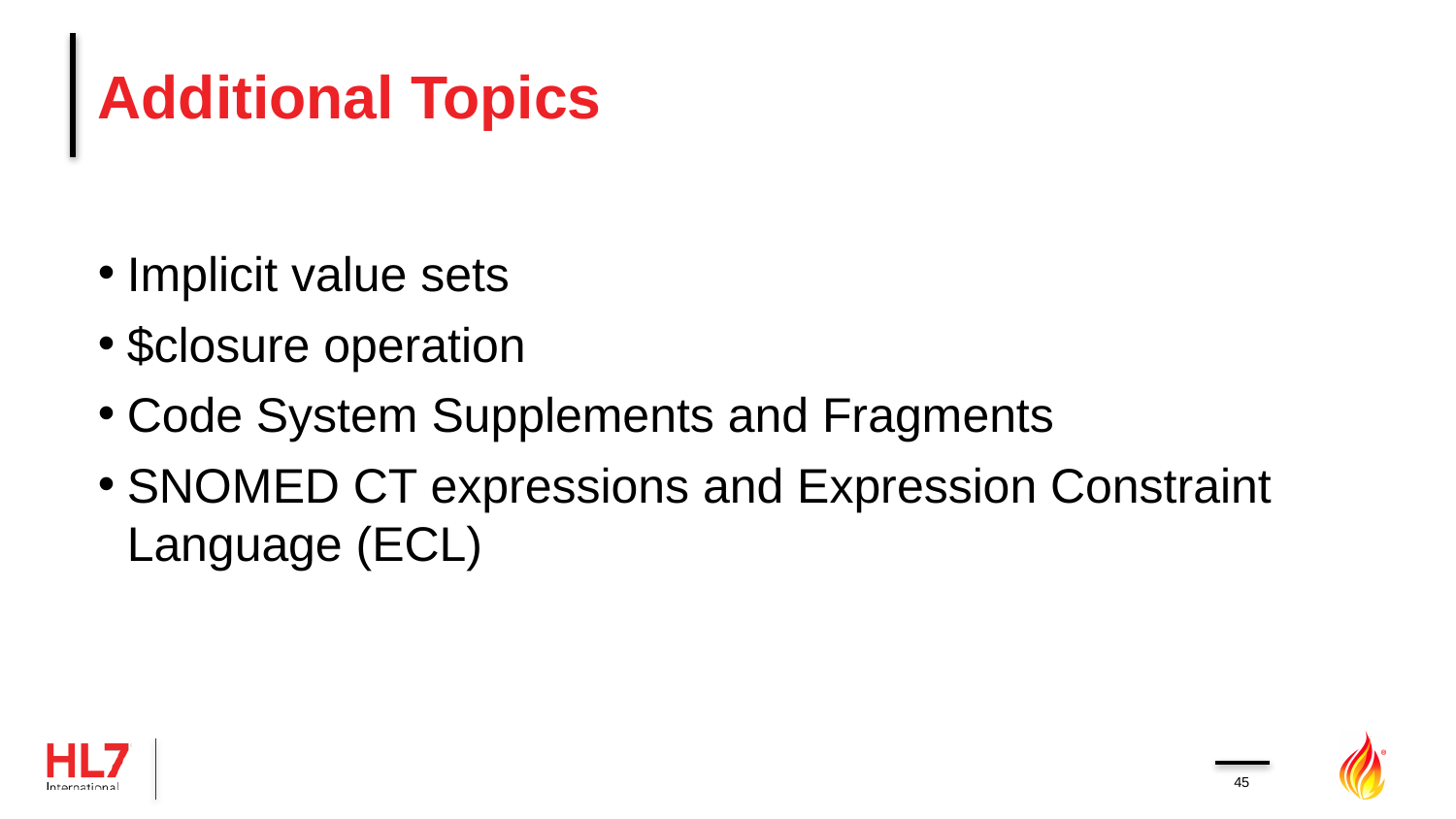

# Additional Topics
Implicit value sets
$closure operation
Code System Supplements and Fragments
SNOMED CT expressions and Expression Constraint Language (ECL)

45